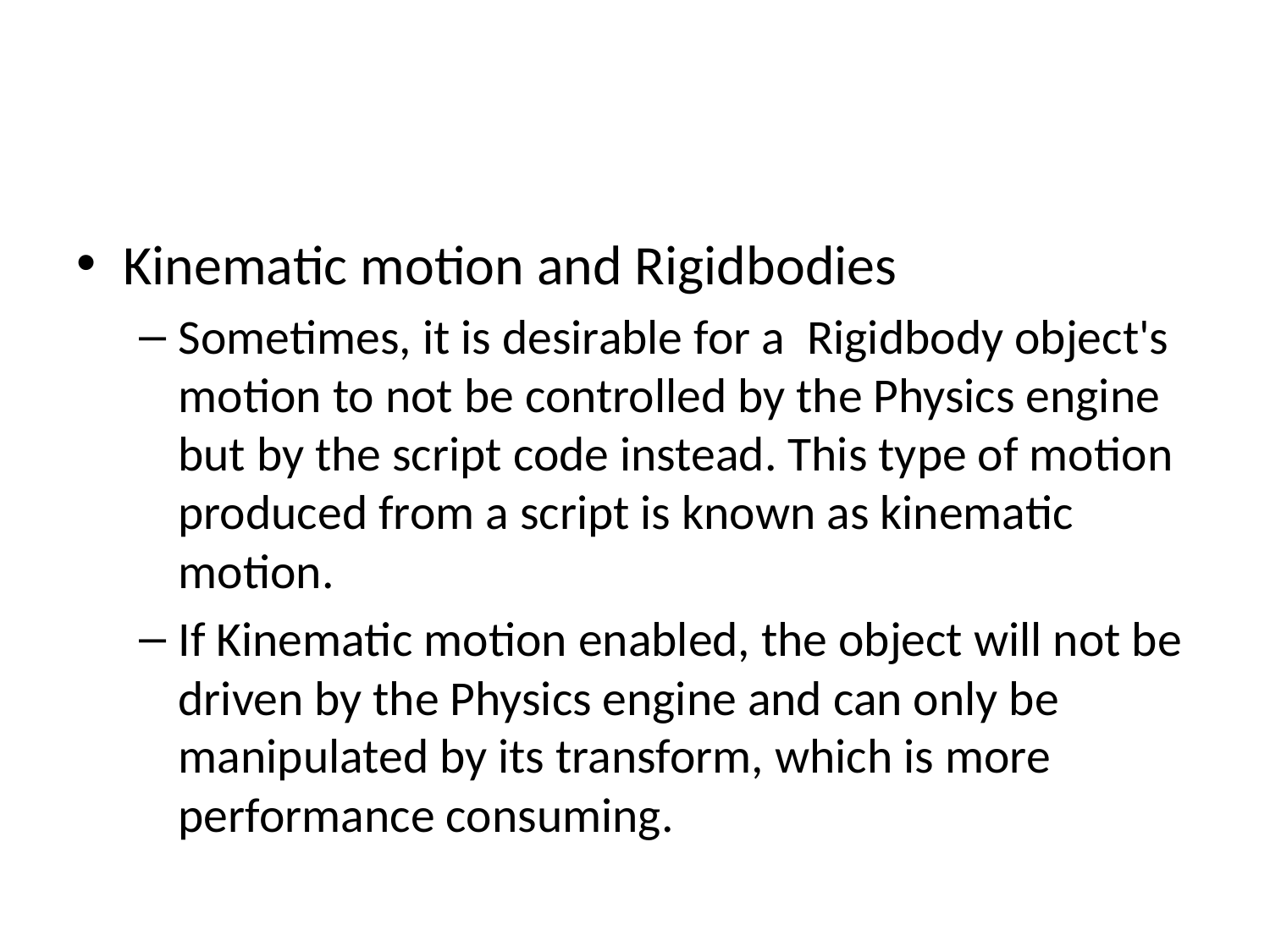

#
Kinematic motion and Rigidbodies
Sometimes, it is desirable for a  Rigidbody object's motion to not be controlled by the Physics engine but by the script code instead. This type of motion produced from a script is known as kinematic motion.
If Kinematic motion enabled, the object will not be driven by the Physics engine and can only be manipulated by its transform, which is more performance consuming.